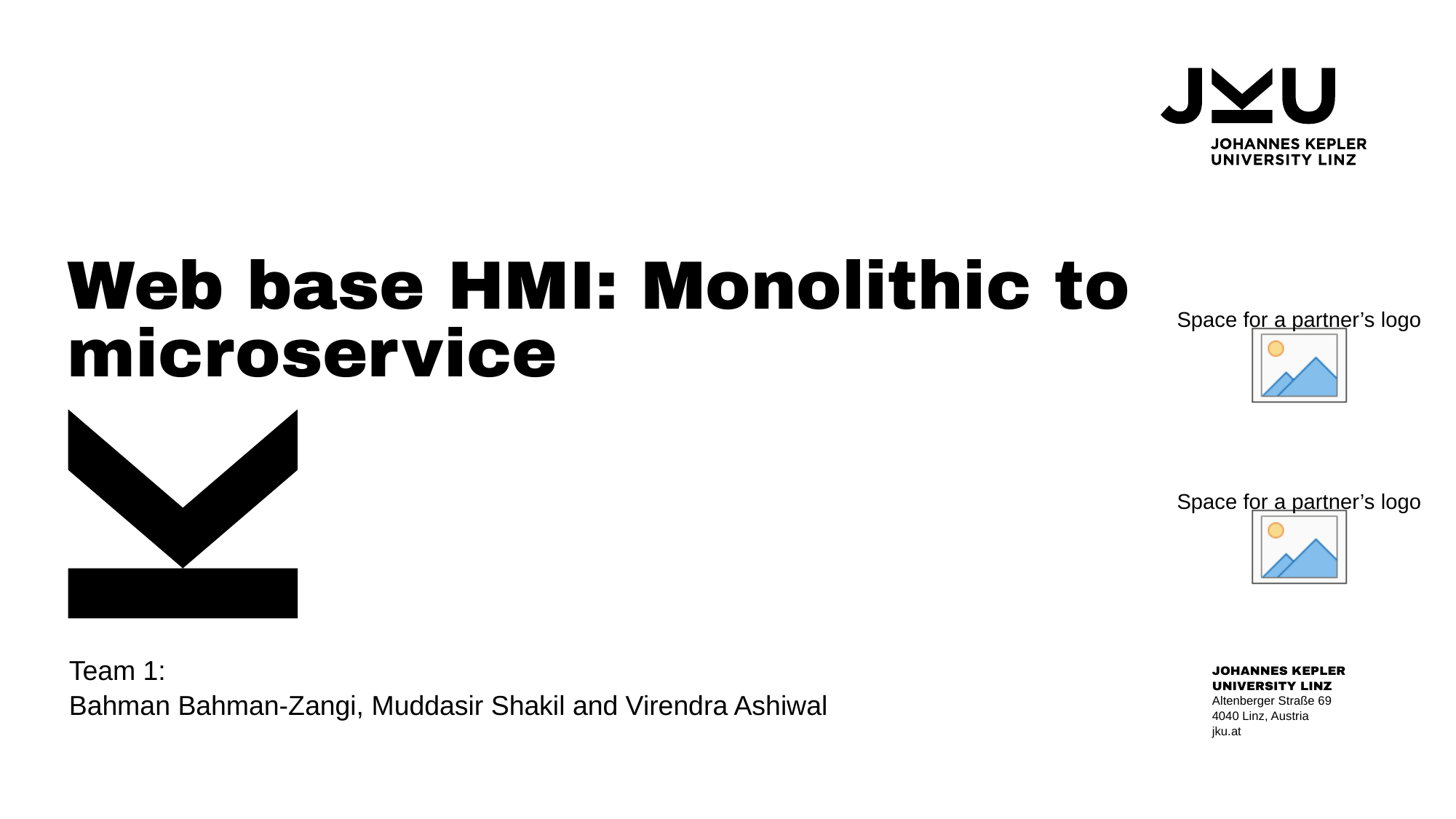

# Web base HMI: Monolithic to microservice

Team 1:
Bahman Bahman-Zangi, Muddasir Shakil and Virendra Ashiwal